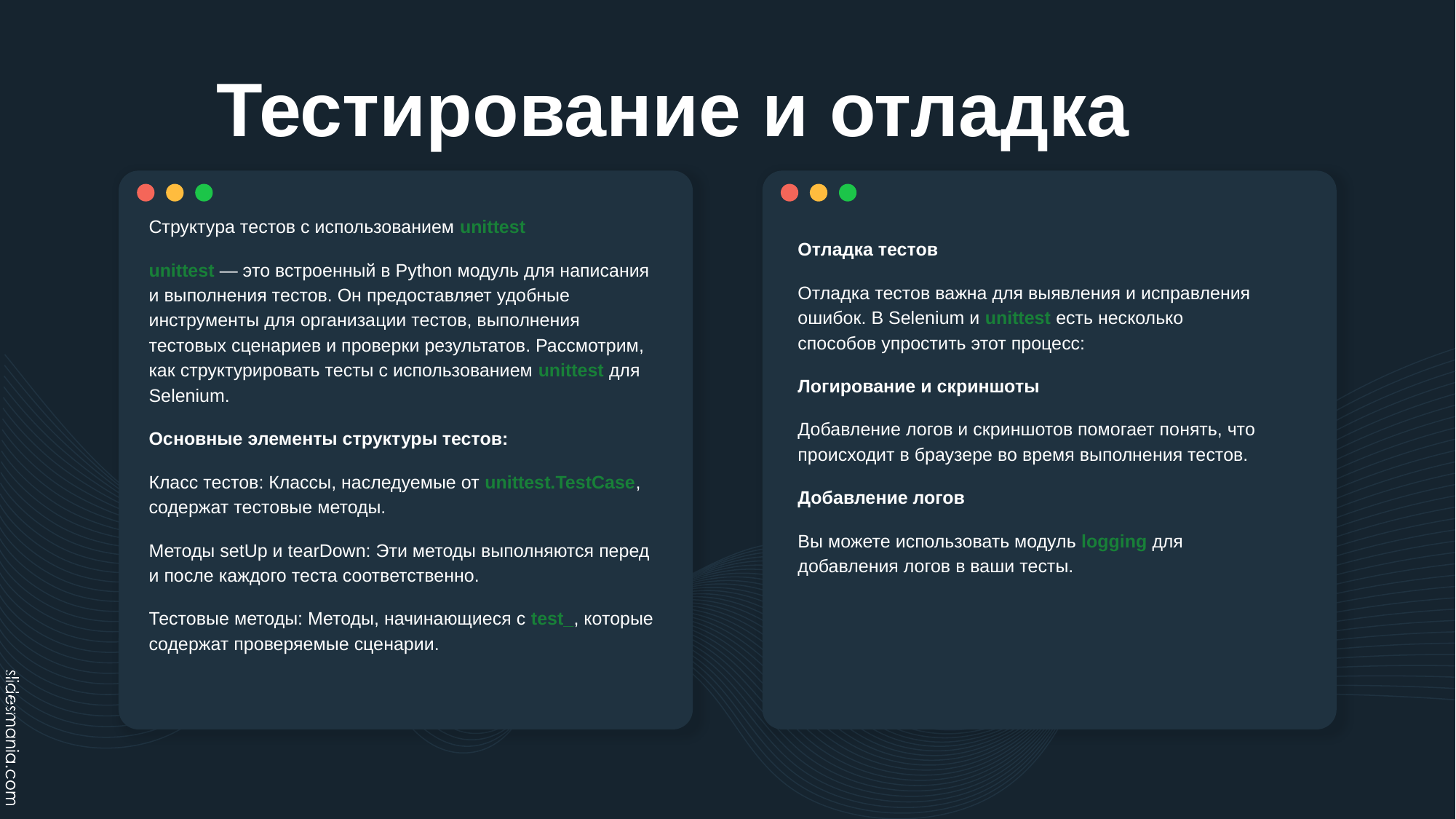

# Тестирование и отладка
Структура тестов с использованием unittest
unittest — это встроенный в Python модуль для написания и выполнения тестов. Он предоставляет удобные инструменты для организации тестов, выполнения тестовых сценариев и проверки результатов. Рассмотрим, как структурировать тесты с использованием unittest для Selenium.
Основные элементы структуры тестов:
Класс тестов: Классы, наследуемые от unittest.TestCase, содержат тестовые методы.
Методы setUp и tearDown: Эти методы выполняются перед и после каждого теста соответственно.
Тестовые методы: Методы, начинающиеся с test_, которые содержат проверяемые сценарии.
Отладка тестов
Отладка тестов важна для выявления и исправления ошибок. В Selenium и unittest есть несколько способов упростить этот процесс:
Логирование и скриншоты
Добавление логов и скриншотов помогает понять, что происходит в браузере во время выполнения тестов.
Добавление логов
Вы можете использовать модуль logging для добавления логов в ваши тесты.